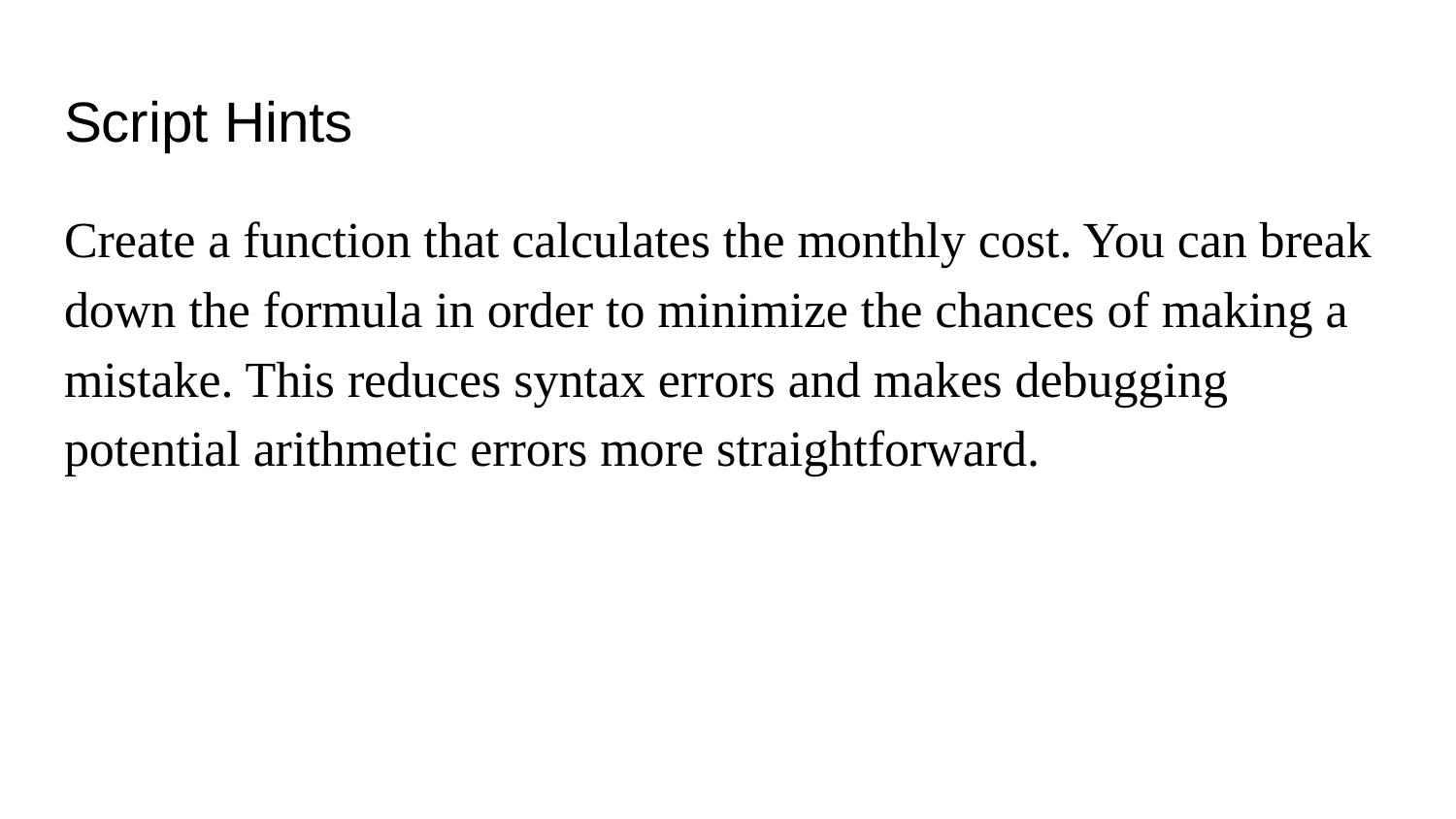

# Script Hints
Create a function that calculates the monthly cost. You can break down the formula in order to minimize the chances of making a mistake. This reduces syntax errors and makes debugging potential arithmetic errors more straightforward.